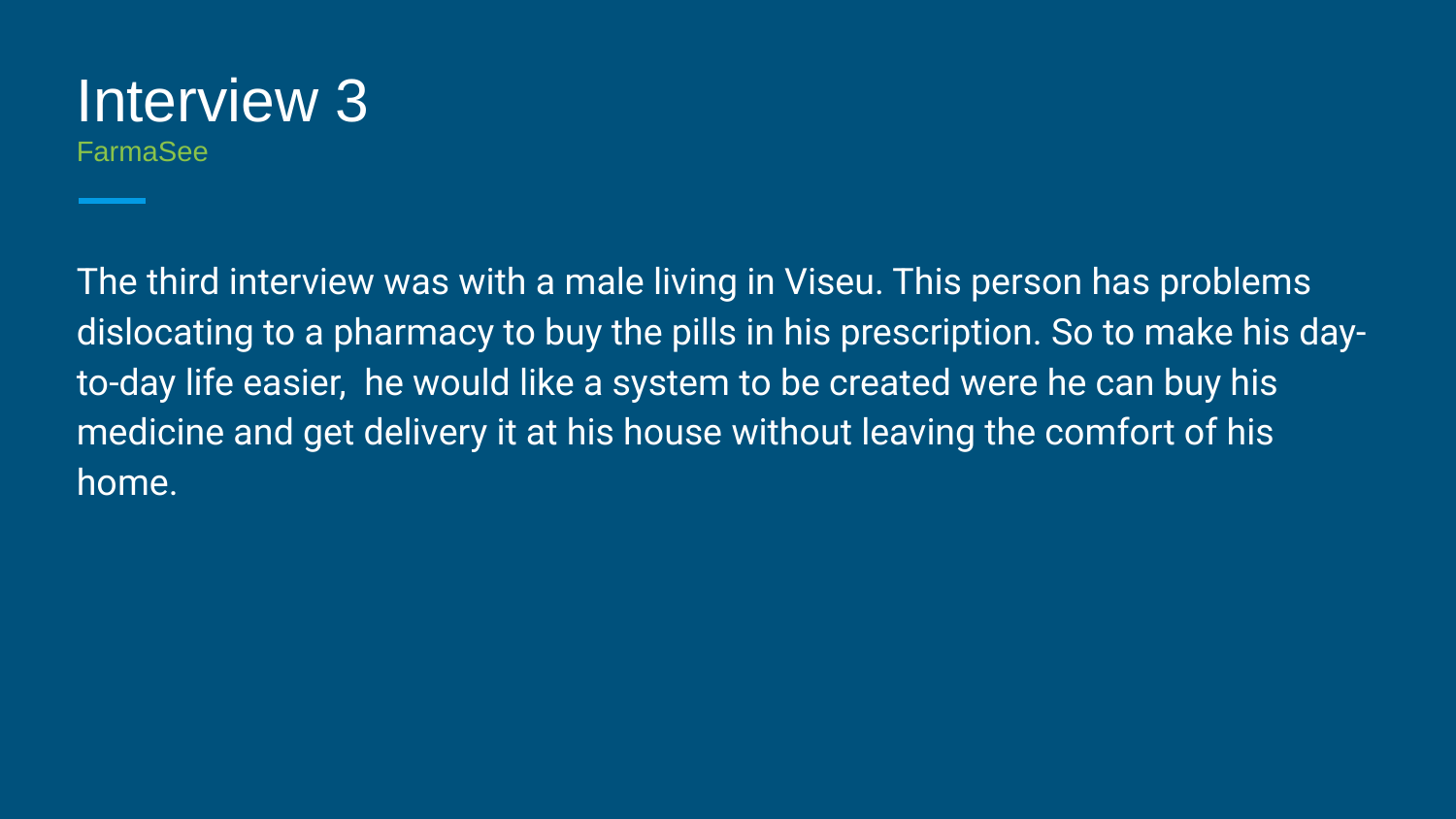

# Interview 3
FarmaSee
The third interview was with a male living in Viseu. This person has problems dislocating to a pharmacy to buy the pills in his prescription. So to make his day-to-day life easier,  he would like a system to be created were he can buy his medicine and get delivery it at his house without leaving the comfort of his home.